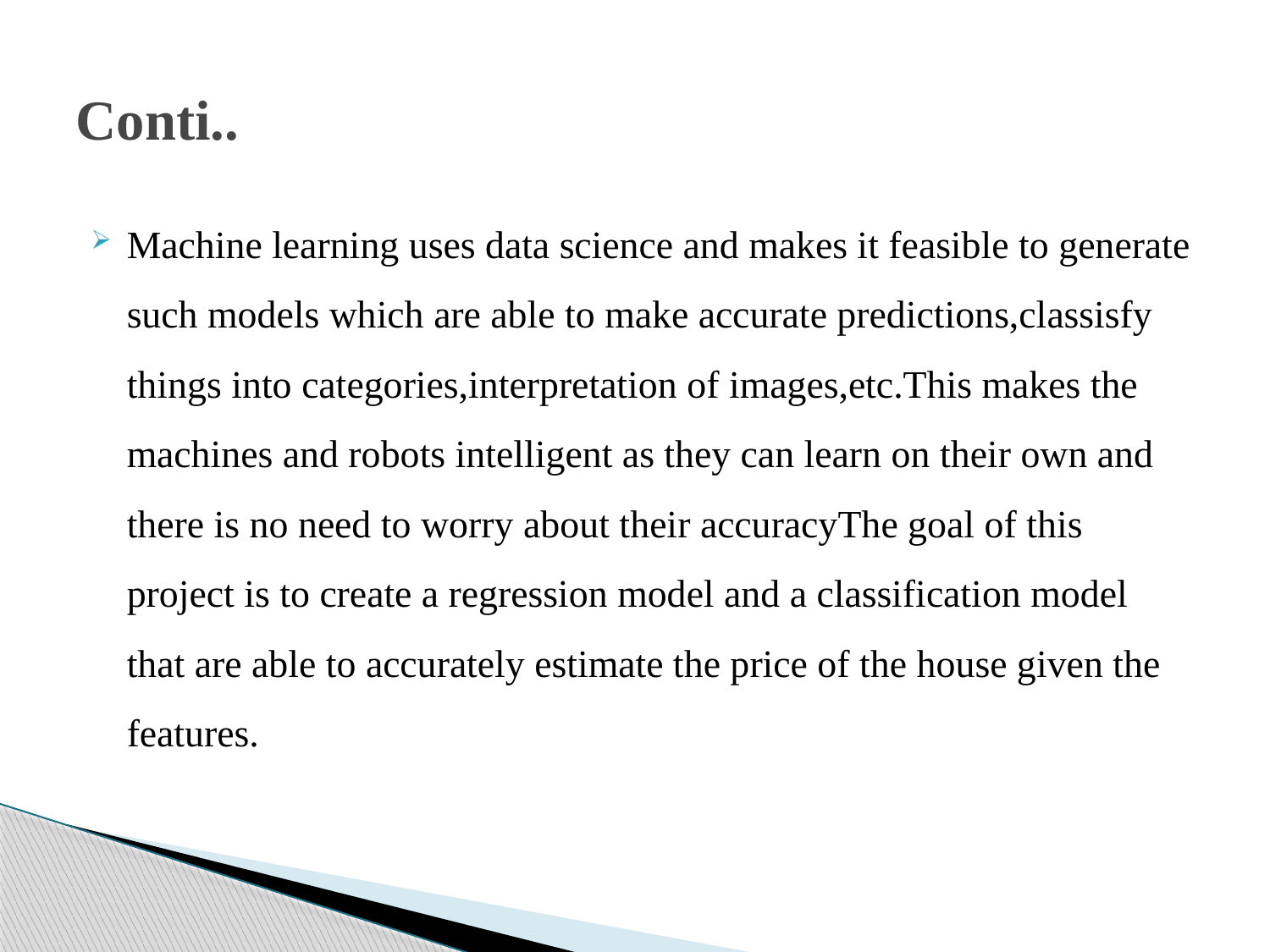

# Conti..
Machine learning uses data science and makes it feasible to generate such models which are able to make accurate predictions,classisfy things into categories,interpretation of images,etc.This makes the machines and robots intelligent as they can learn on their own and there is no need to worry about their accuracyThe goal of this project is to create a regression model and a classification model that are able to accurately estimate the price of the house given the features.